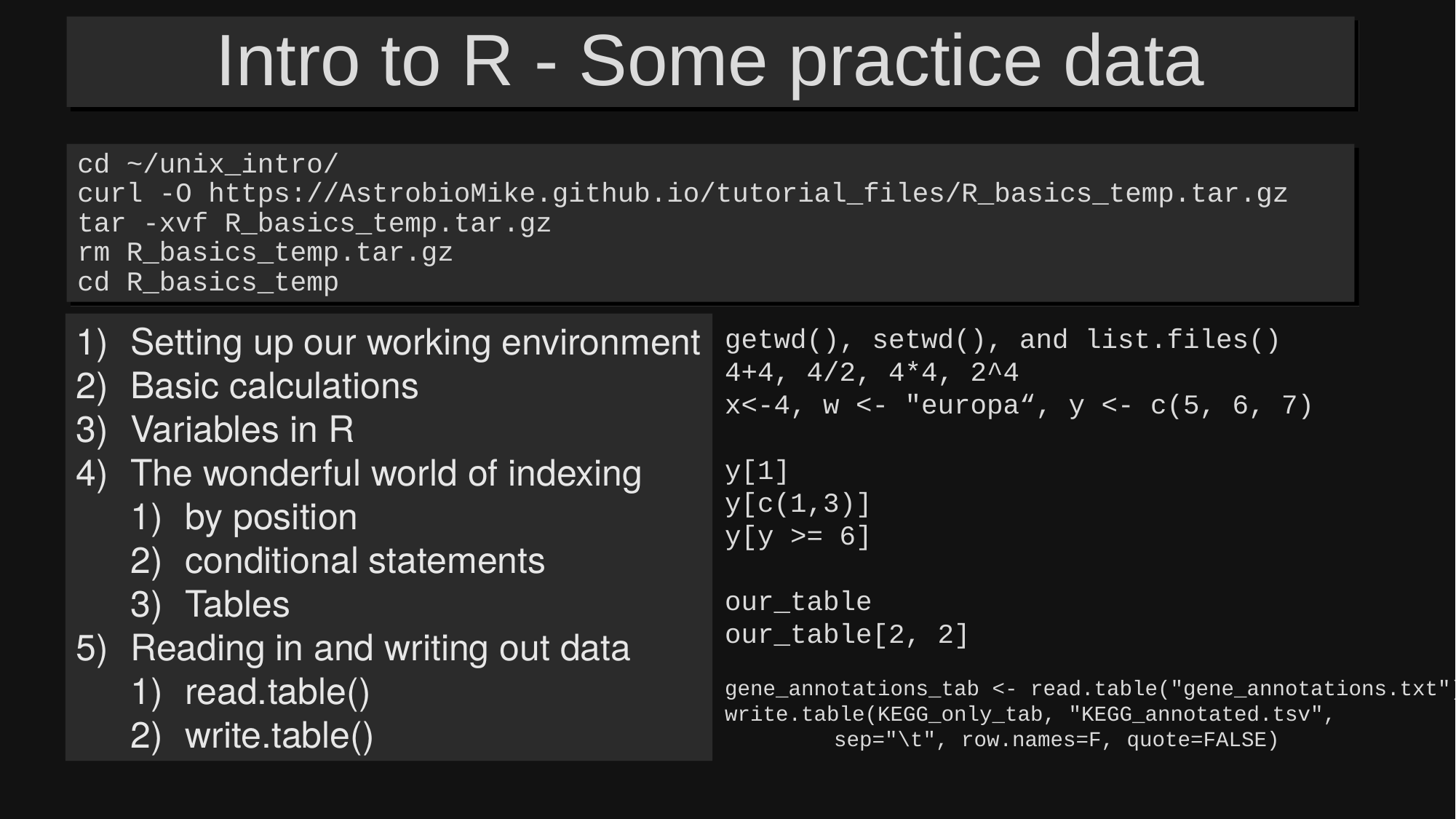

# Intro to R - Some practice data
cd ~/unix_intro/
curl -O https://AstrobioMike.github.io/tutorial_files/R_basics_temp.tar.gz
tar -xvf R_basics_temp.tar.gz
rm R_basics_temp.tar.gz
cd R_basics_temp
Setting up our working environment
Basic calculations
Variables in R
The wonderful world of indexing
by position
conditional statements
Tables
Reading in and writing out data
read.table()
write.table()
getwd(), setwd(), and list.files()
4+4, 4/2, 4*4, 2^4
x<-4, w <- "europa“, y <- c(5, 6, 7)

y[1]
y[c(1,3)]
y[y >= 6]

our_table
our_table[2, 2]
gene_annotations_tab <- read.table("gene_annotations.txt")
write.table(KEGG_only_tab, "KEGG_annotated.tsv",
	sep="\t", row.names=F, quote=FALSE)